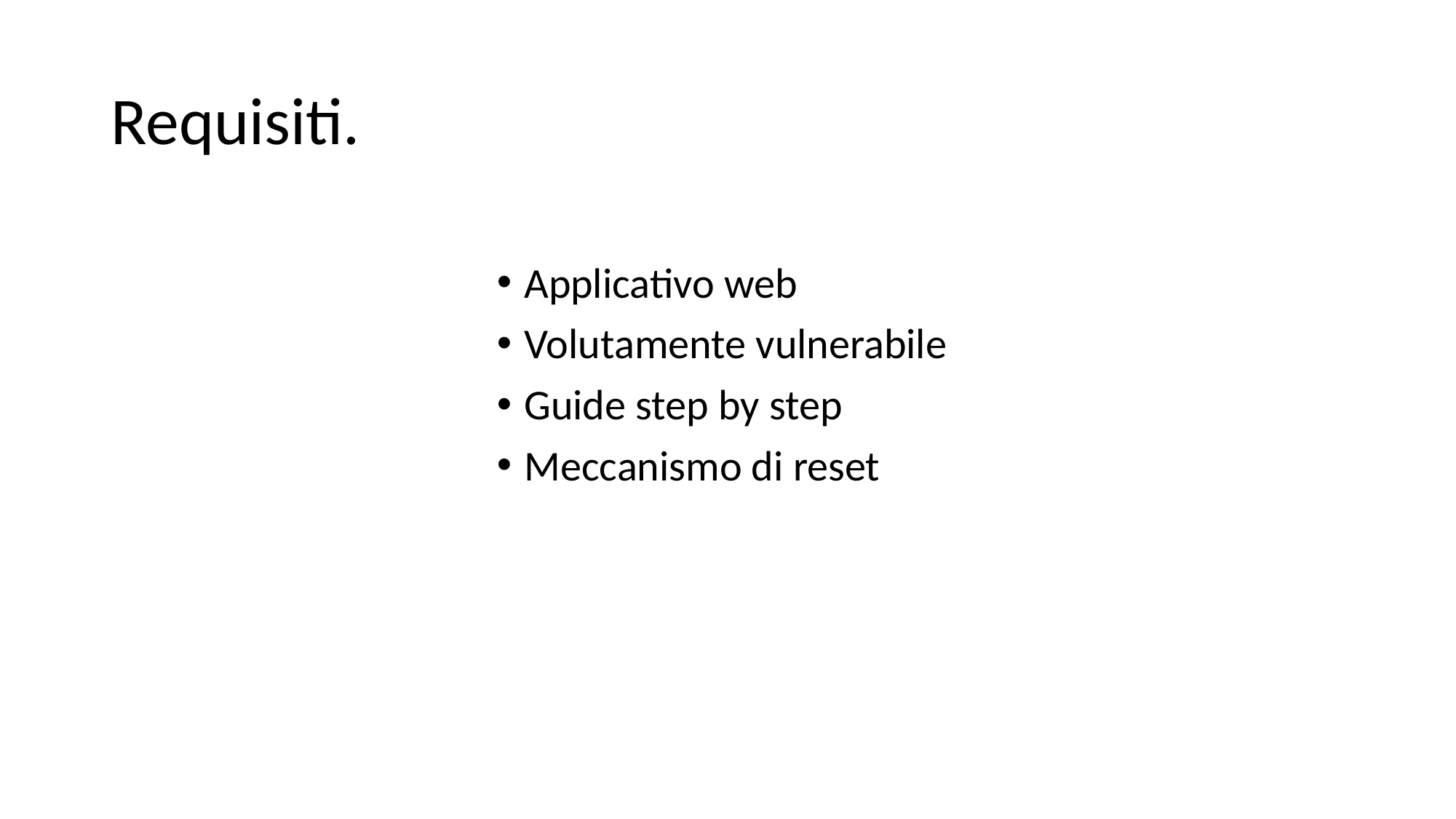

# Requisiti.
Applicativo web
Volutamente vulnerabile
Guide step by step
Meccanismo di reset